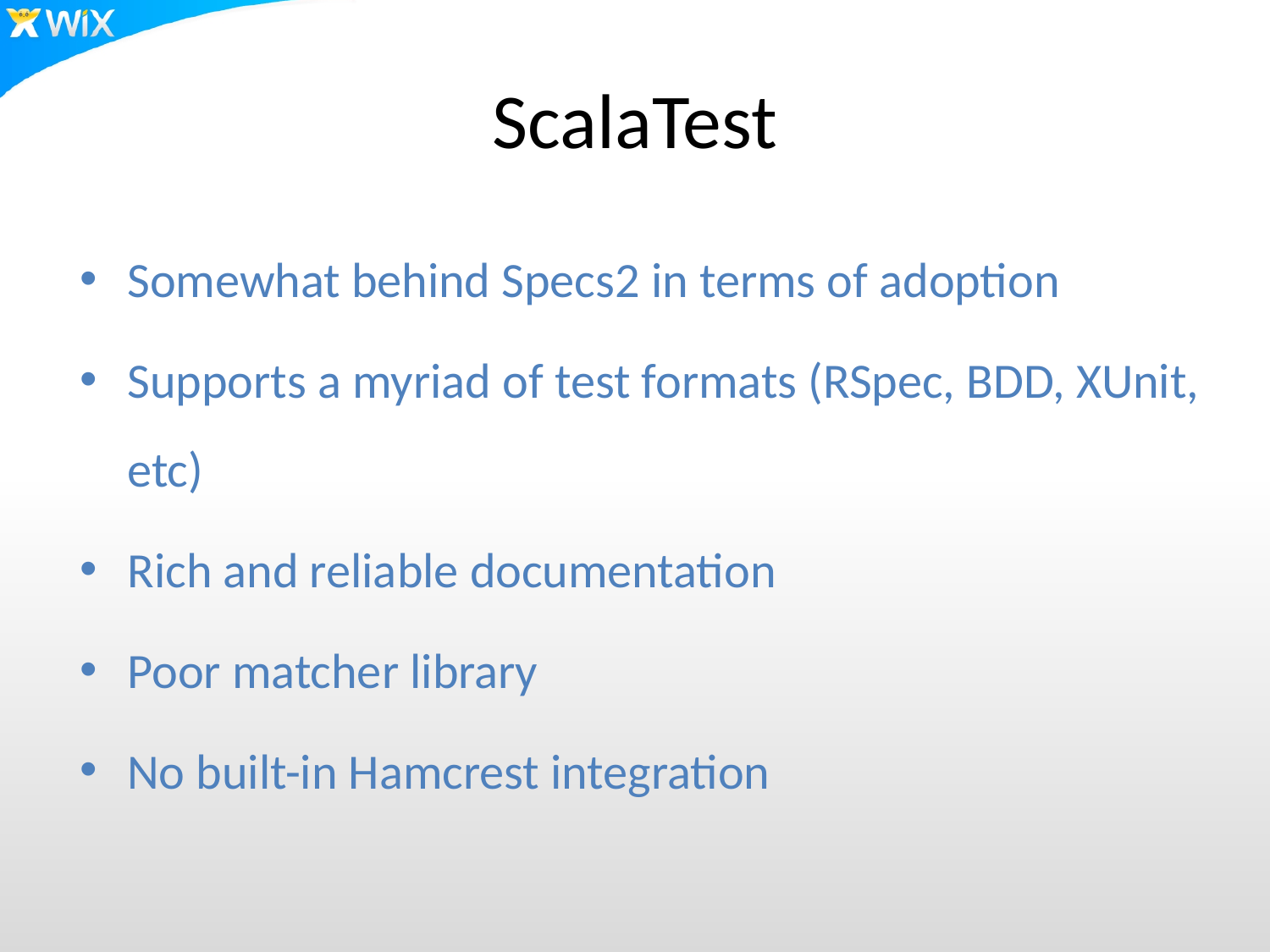

# ScalaTest
Somewhat behind Specs2 in terms of adoption
Supports a myriad of test formats (RSpec, BDD, XUnit, etc)
Rich and reliable documentation
Poor matcher library
No built-in Hamcrest integration